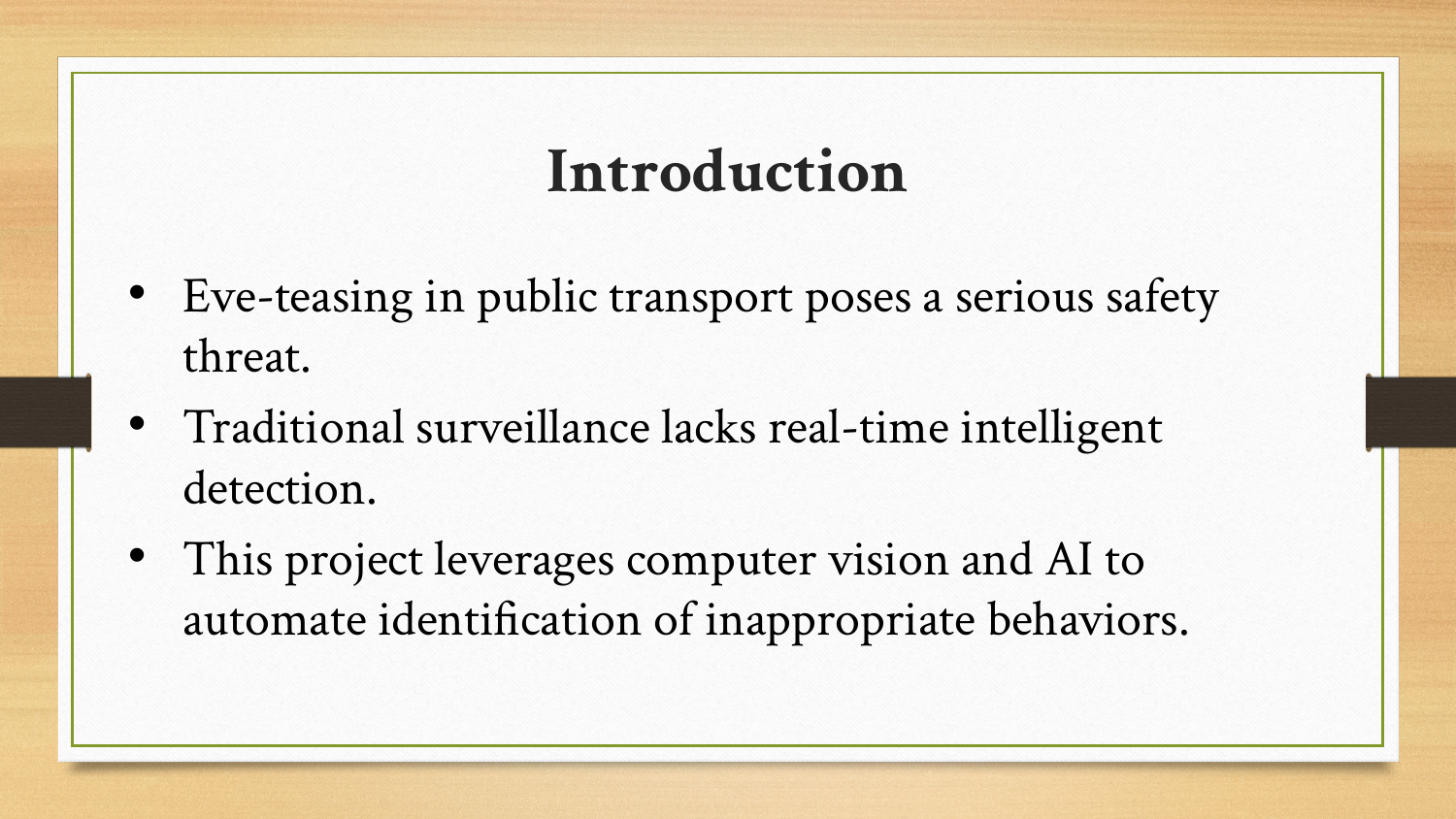

# Introduction
Eve-teasing in public transport poses a serious safety threat.
Traditional surveillance lacks real-time intelligent detection.
This project leverages computer vision and AI to automate identification of inappropriate behaviors.